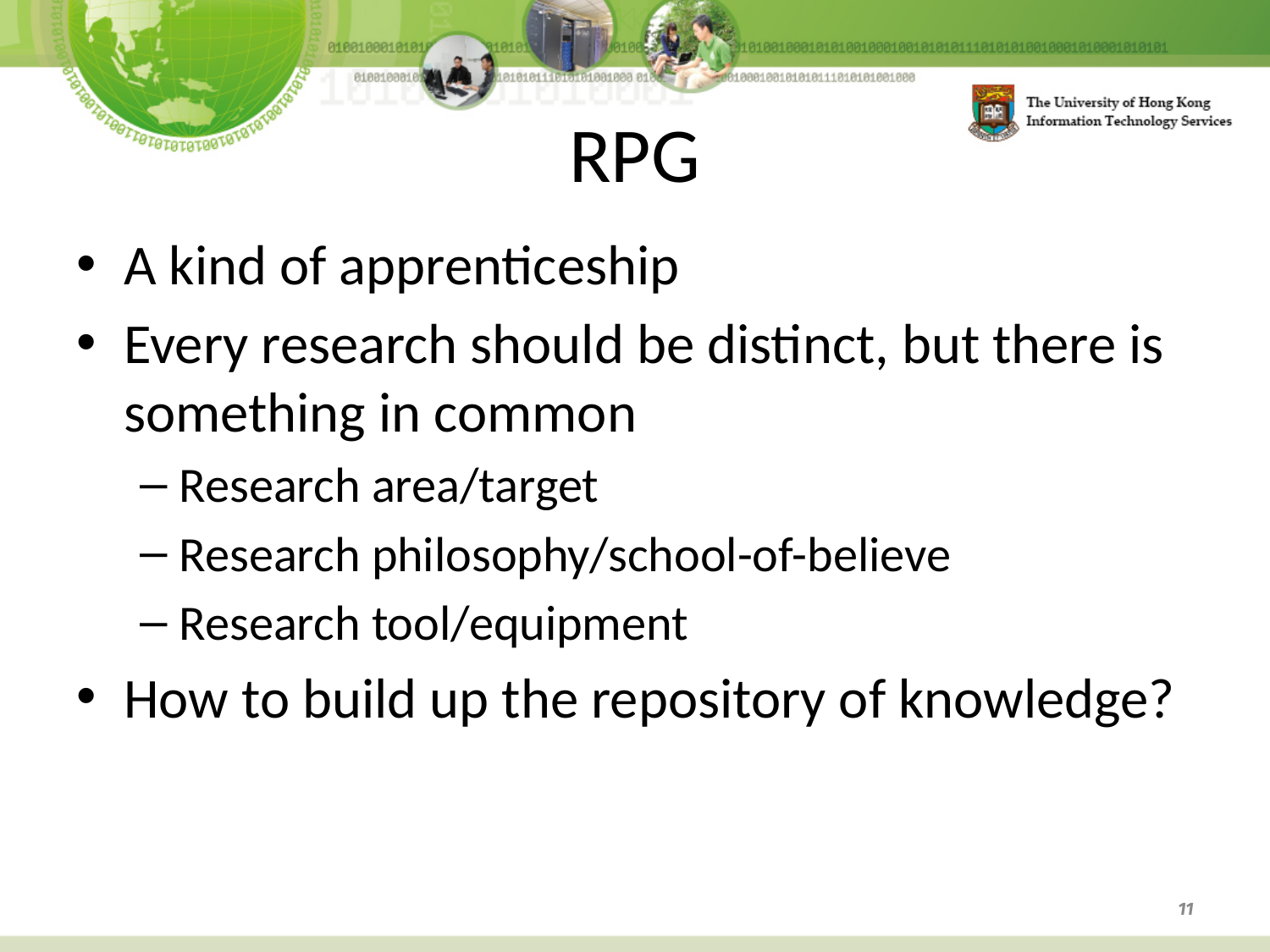

# RPG
A kind of apprenticeship
Every research should be distinct, but there is something in common
Research area/target
Research philosophy/school-of-believe
Research tool/equipment
How to build up the repository of knowledge?

11